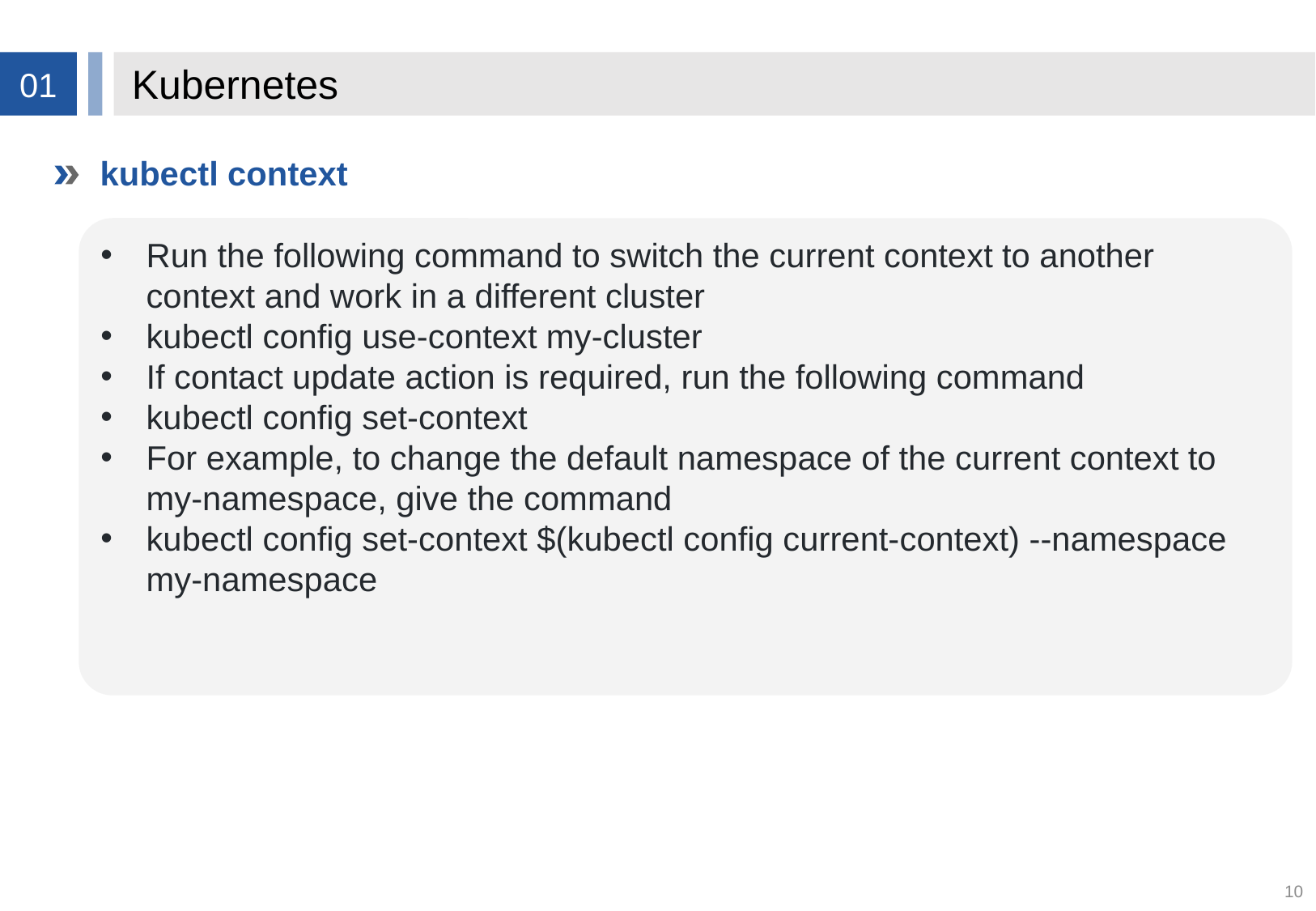

# Kubernetes
01
kubectl context

Run the following command to switch the current context to another context and work in a different cluster
kubectl config use-context my-cluster
If contact update action is required, run the following command
kubectl config set-context
For example, to change the default namespace of the current context to my-namespace, give the command
kubectl config set-context $(kubectl config current-context) --namespace my-namespace
10